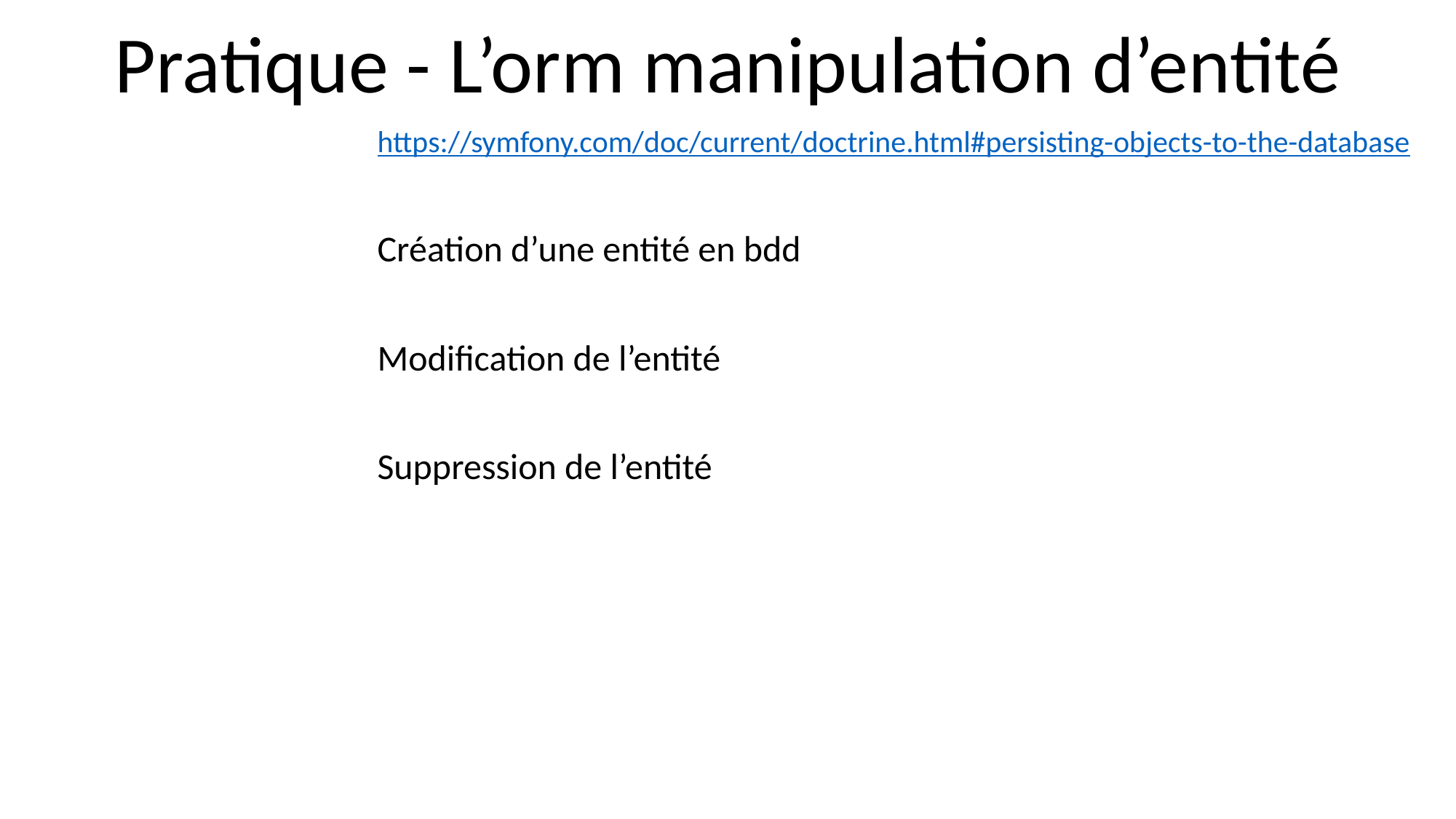

# Pratique - L’orm manipulation d’entité
			https://symfony.com/doc/current/doctrine.html#persisting-objects-to-the-database

			Création d’une entité en bdd

			Modification de l’entité

			Suppression de l’entité